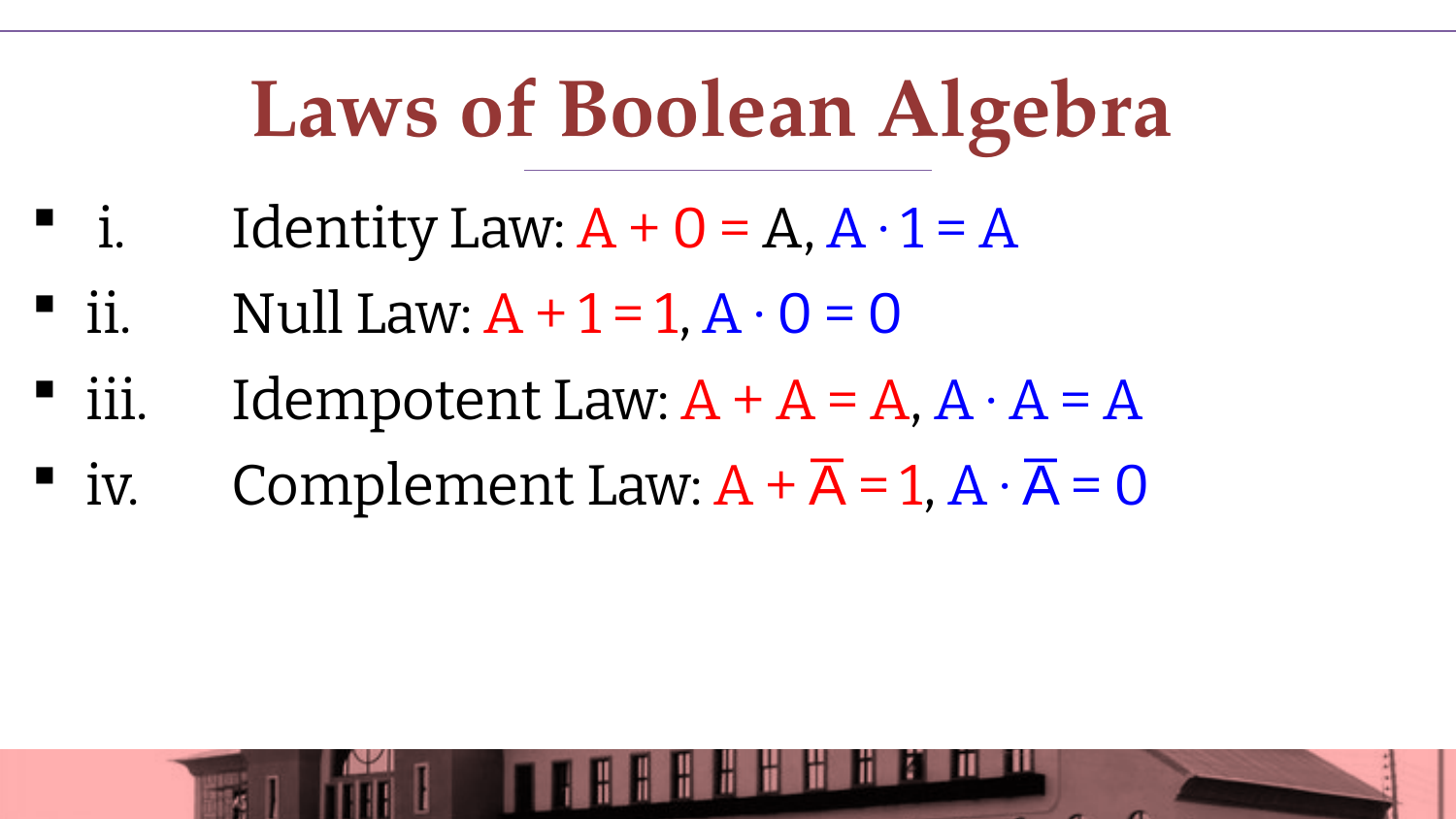

# Laws of Boolean Algebra
 i.	Identity Law: A + 0 = A, A · 1 = A
ii.	Null Law: A + 1 = 1, A · 0 = 0
iii.	Idempotent Law: A + A = A, A · A = A
iv.	Complement Law: A + A̅ = 1, A · A̅ = 0
7